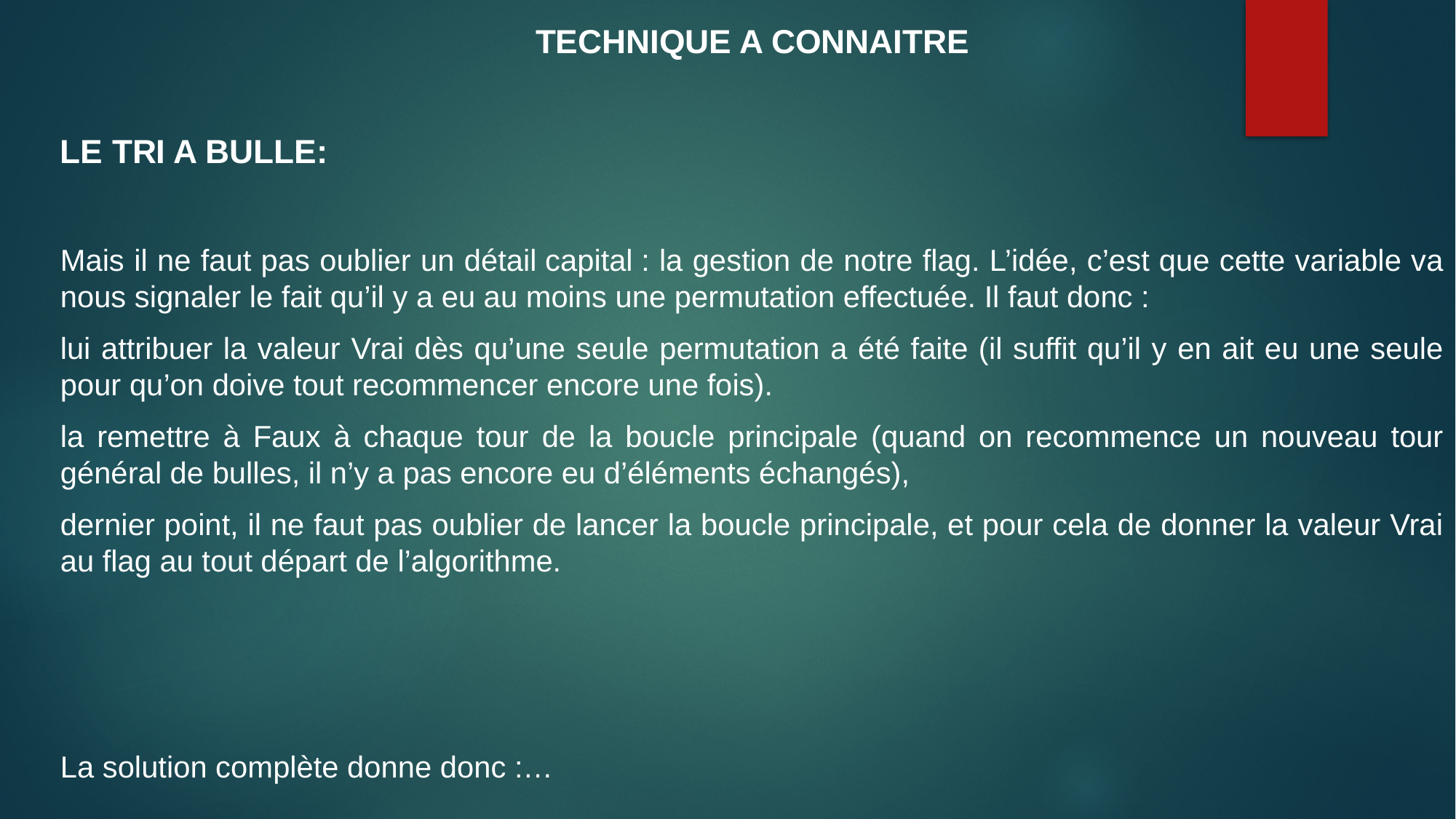

TECHNIQUE A CONNAITRE

LE TRI A BULLE:

Mais il ne faut pas oublier un détail capital : la gestion de notre flag. L’idée, c’est que cette variable va nous signaler le fait qu’il y a eu au moins une permutation effectuée. Il faut donc :
lui attribuer la valeur Vrai dès qu’une seule permutation a été faite (il suffit qu’il y en ait eu une seule pour qu’on doive tout recommencer encore une fois).
la remettre à Faux à chaque tour de la boucle principale (quand on recommence un nouveau tour général de bulles, il n’y a pas encore eu d’éléments échangés),
dernier point, il ne faut pas oublier de lancer la boucle principale, et pour cela de donner la valeur Vrai au flag au tout départ de l’algorithme.

La solution complète donne donc :…